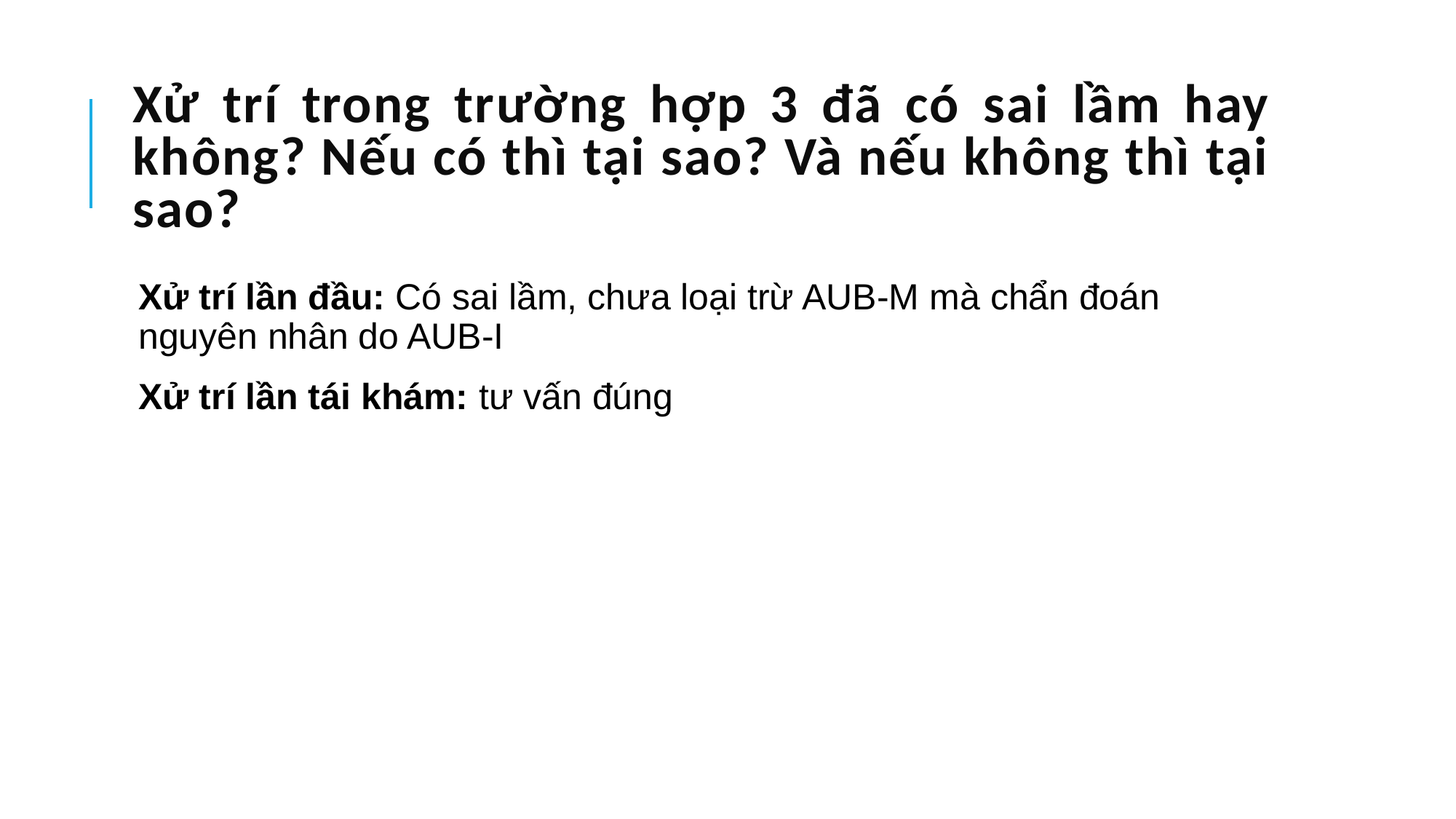

# Xử trí trong trường hợp 3 đã có sai lầm hay không? Nếu có thì tại sao? Và nếu không thì tại sao?
Xử trí lần đầu: Có sai lầm, chưa loại trừ AUB-M mà chẩn đoán nguyên nhân do AUB-I
Xử trí lần tái khám: tư vấn đúng